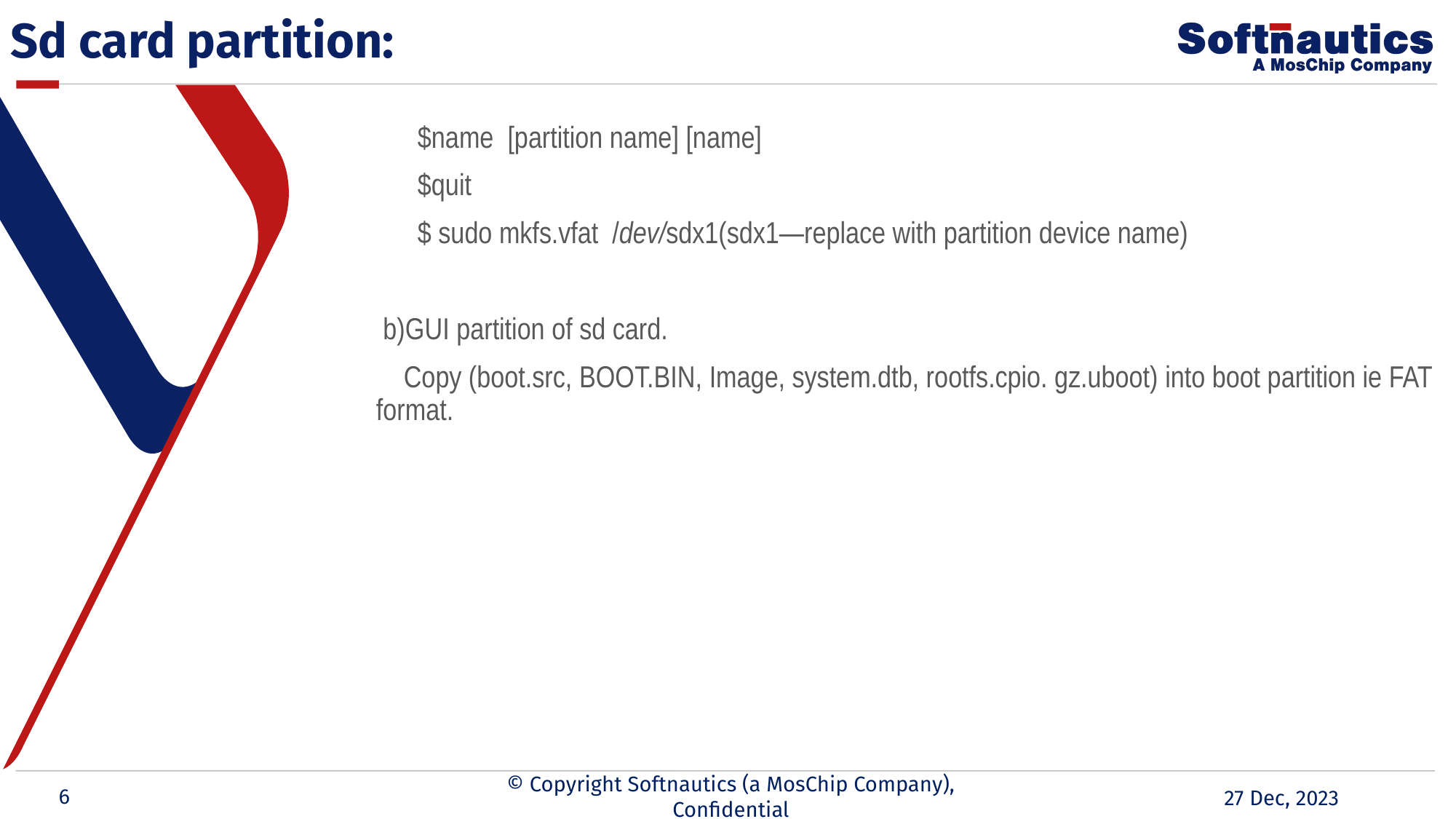

Sd card partition:

      $name  [partition name] [name]
      $quit
      $ sudo mkfs.vfat  /dev/sdx1(sdx1—replace with partition device name)

 b)GUI partition of sd card.
    Copy (boot.src, BOOT.BIN, Image, system.dtb, rootfs.cpio. gz.uboot) into boot partition ie FAT format.

6
© Copyright Softnautics (a MosChip Company), Confidential
27 Dec, 2023